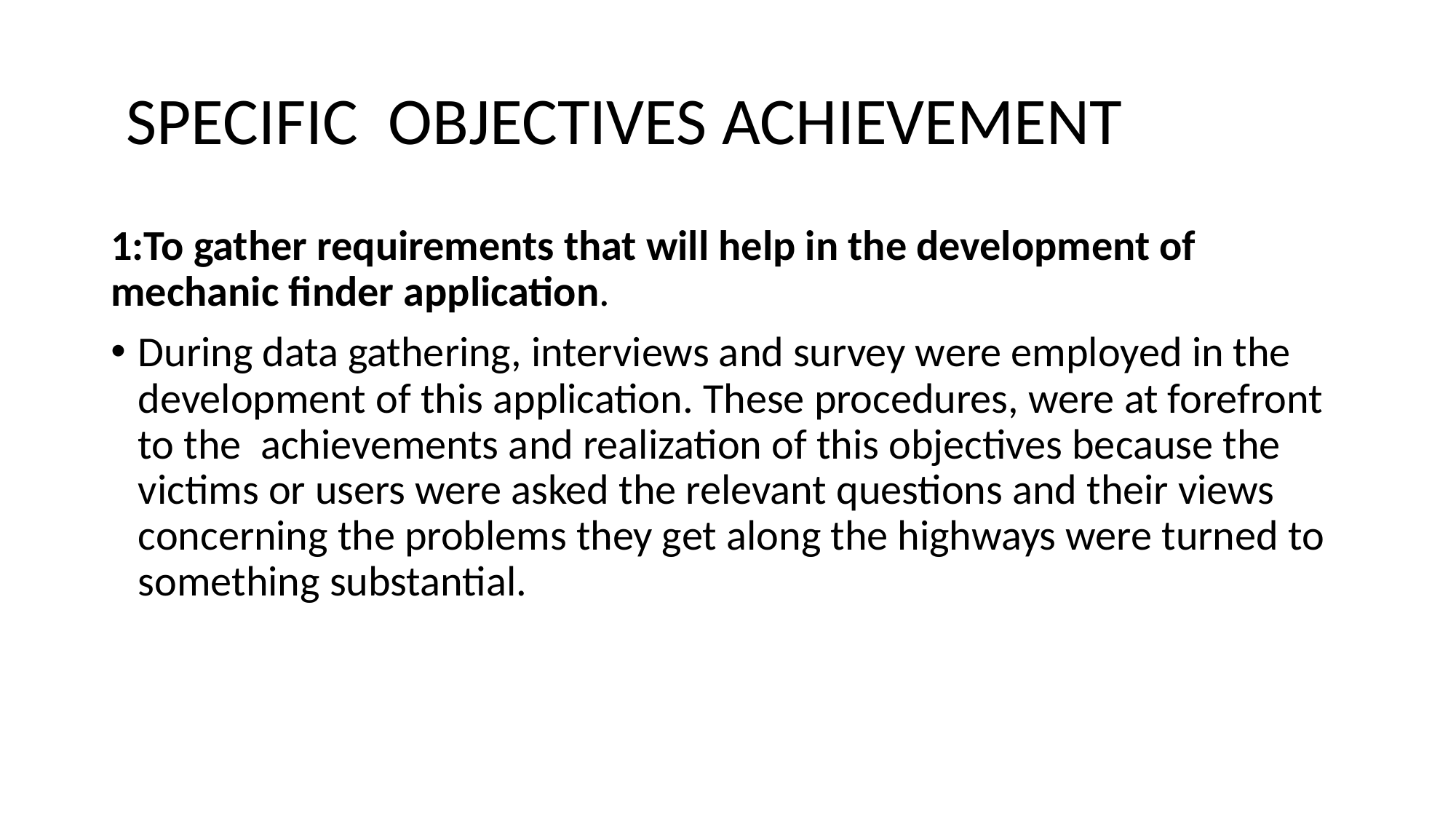

# SPECIFIC  OBJECTIVES ACHIEVEMENT
1:To gather requirements that will help in the development of  mechanic finder application.
During data gathering, interviews and survey were employed in the development of this application. These procedures, were at forefront to the  achievements and realization of this objectives because the victims or users were asked the relevant questions and their views concerning the problems they get along the highways were turned to something substantial.